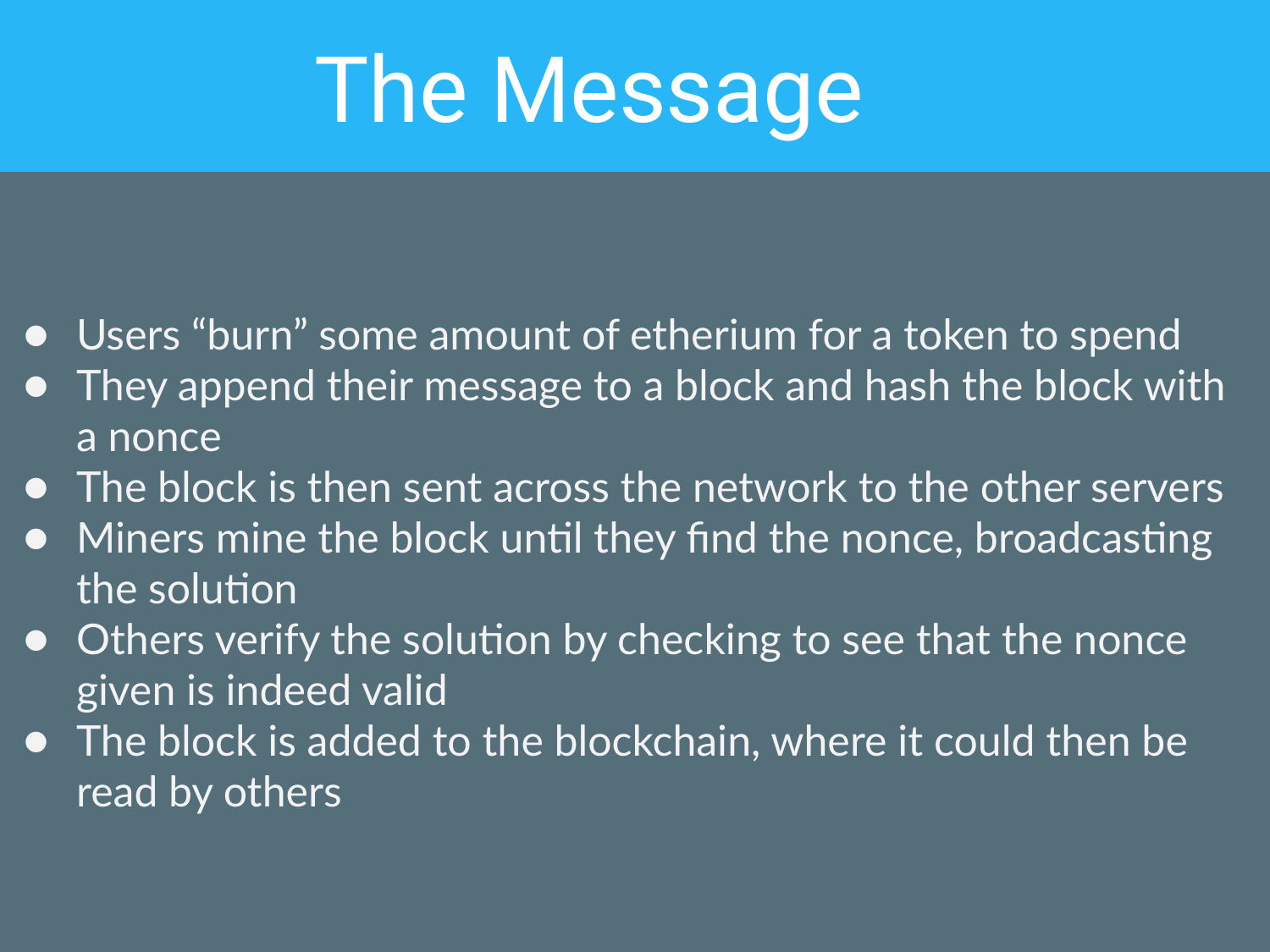

The Message
Users “burn” some amount of etherium for a token to spend
They append their message to a block and hash the block with a nonce
The block is then sent across the network to the other servers
Miners mine the block until they find the nonce, broadcasting the solution
Others verify the solution by checking to see that the nonce given is indeed valid
The block is added to the blockchain, where it could then be read by others